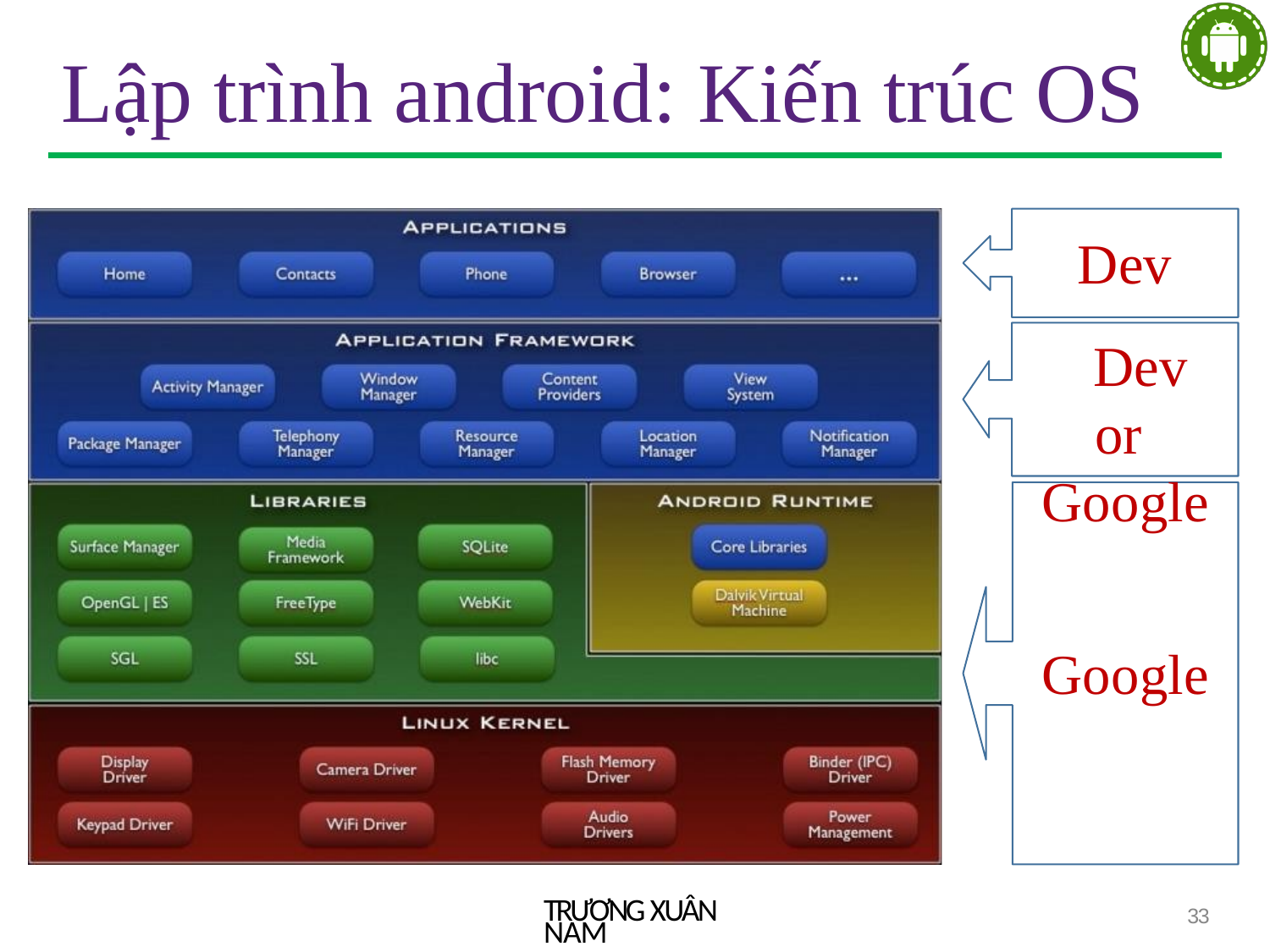

# Lập trình android: Kiến trúc OS
Dev
Dev or  Google

Google
TRƯƠNG XUÂN NAM
33